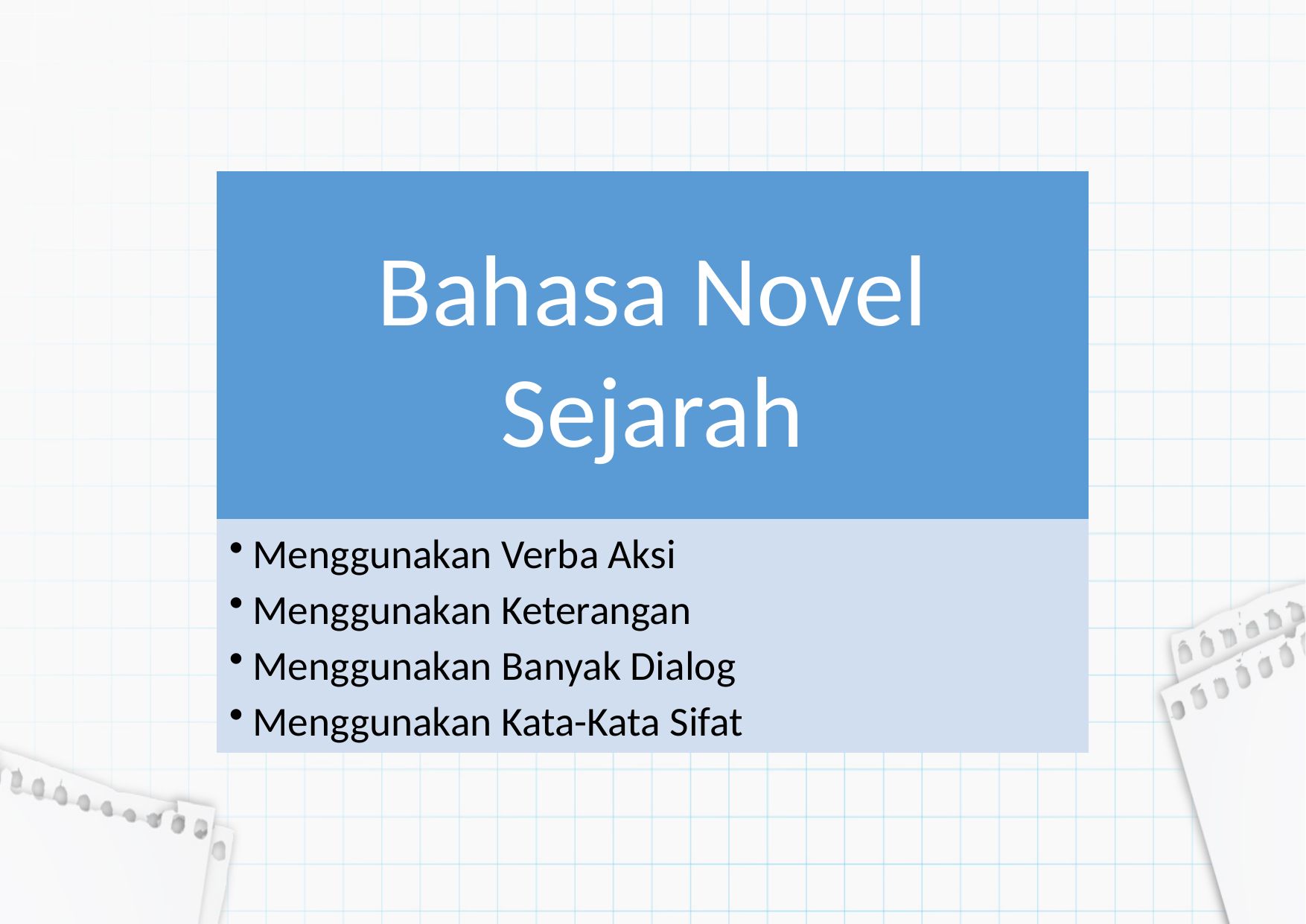

Bahasa Novel Sejarah
 Menggunakan Verba Aksi
 Menggunakan Keterangan
 Menggunakan Banyak Dialog
 Menggunakan Kata-Kata Sifat